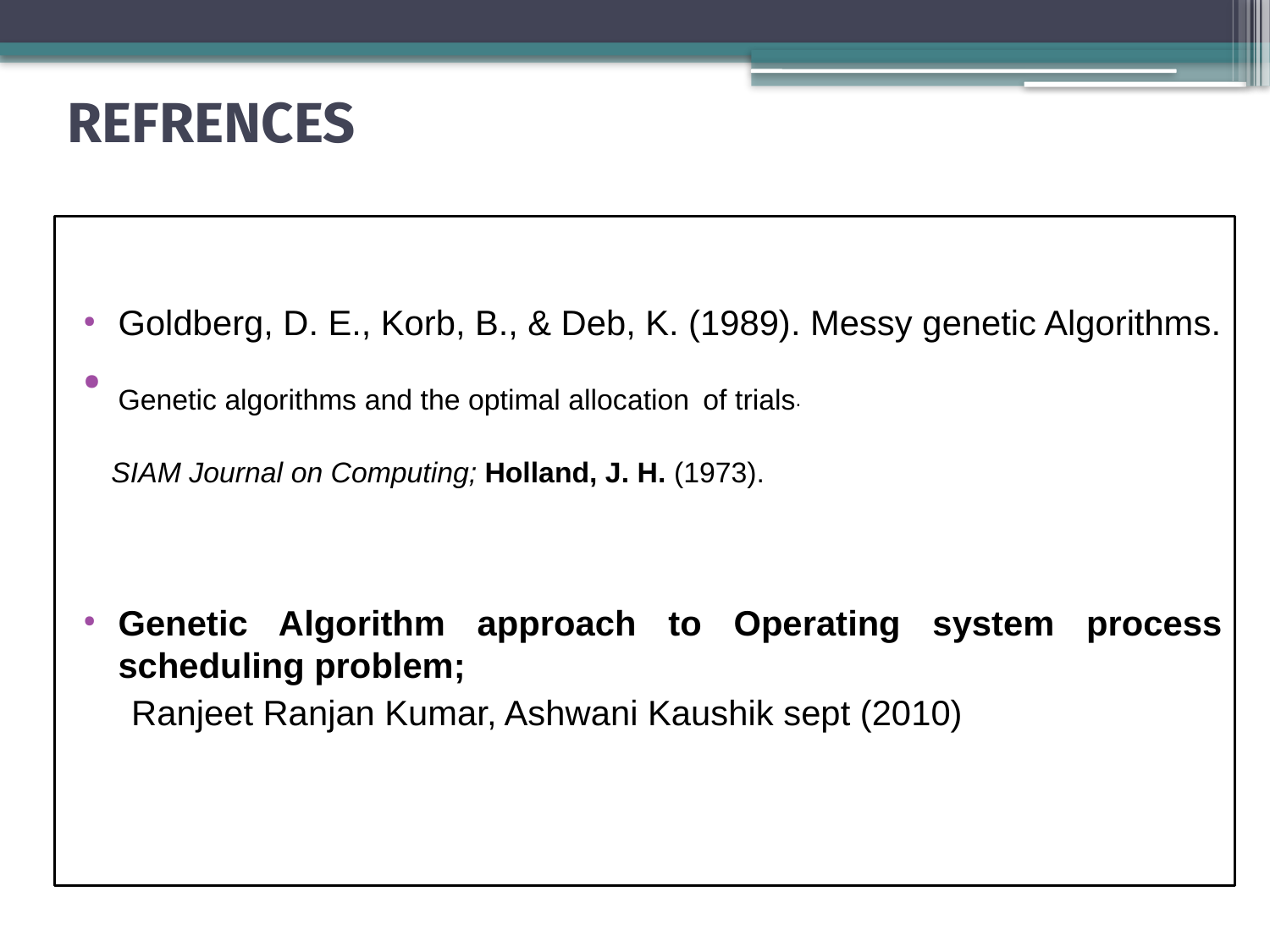

# REFRENCES

Goldberg, D. E., Korb, B., & Deb, K. (1989). Messy genetic Algorithms.
Genetic algorithms and the optimal allocation of trials.
     SIAM Journal on Computing; Holland, J. H. (1973).

Genetic Algorithm approach to Operating system process scheduling problem;
     Ranjeet Ranjan Kumar, Ashwani Kaushik sept (2010)